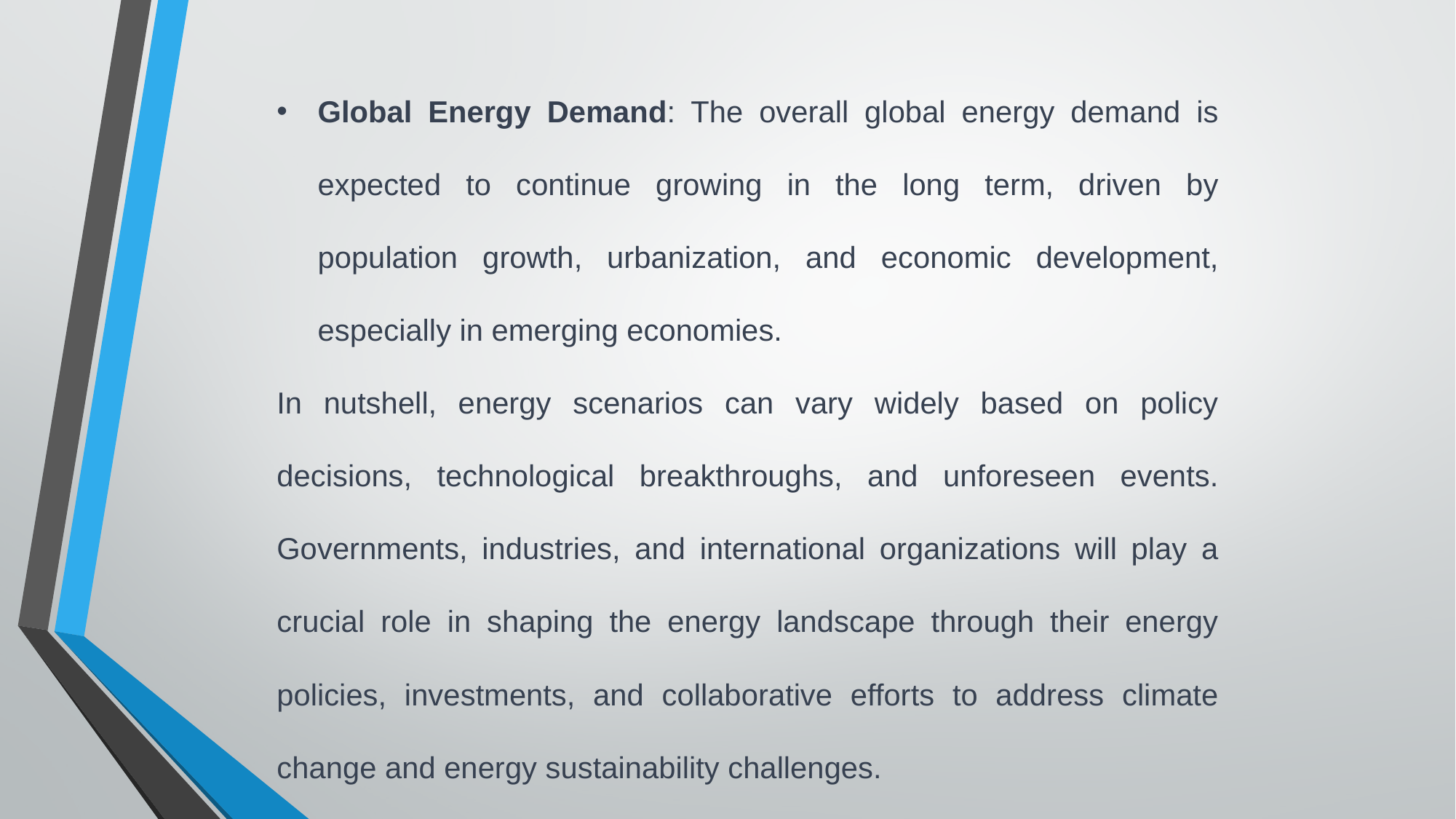

Global Energy Demand: The overall global energy demand is expected to continue growing in the long term, driven by population growth, urbanization, and economic development, especially in emerging economies.
In nutshell, energy scenarios can vary widely based on policy decisions, technological breakthroughs, and unforeseen events. Governments, industries, and international organizations will play a crucial role in shaping the energy landscape through their energy policies, investments, and collaborative efforts to address climate change and energy sustainability challenges.